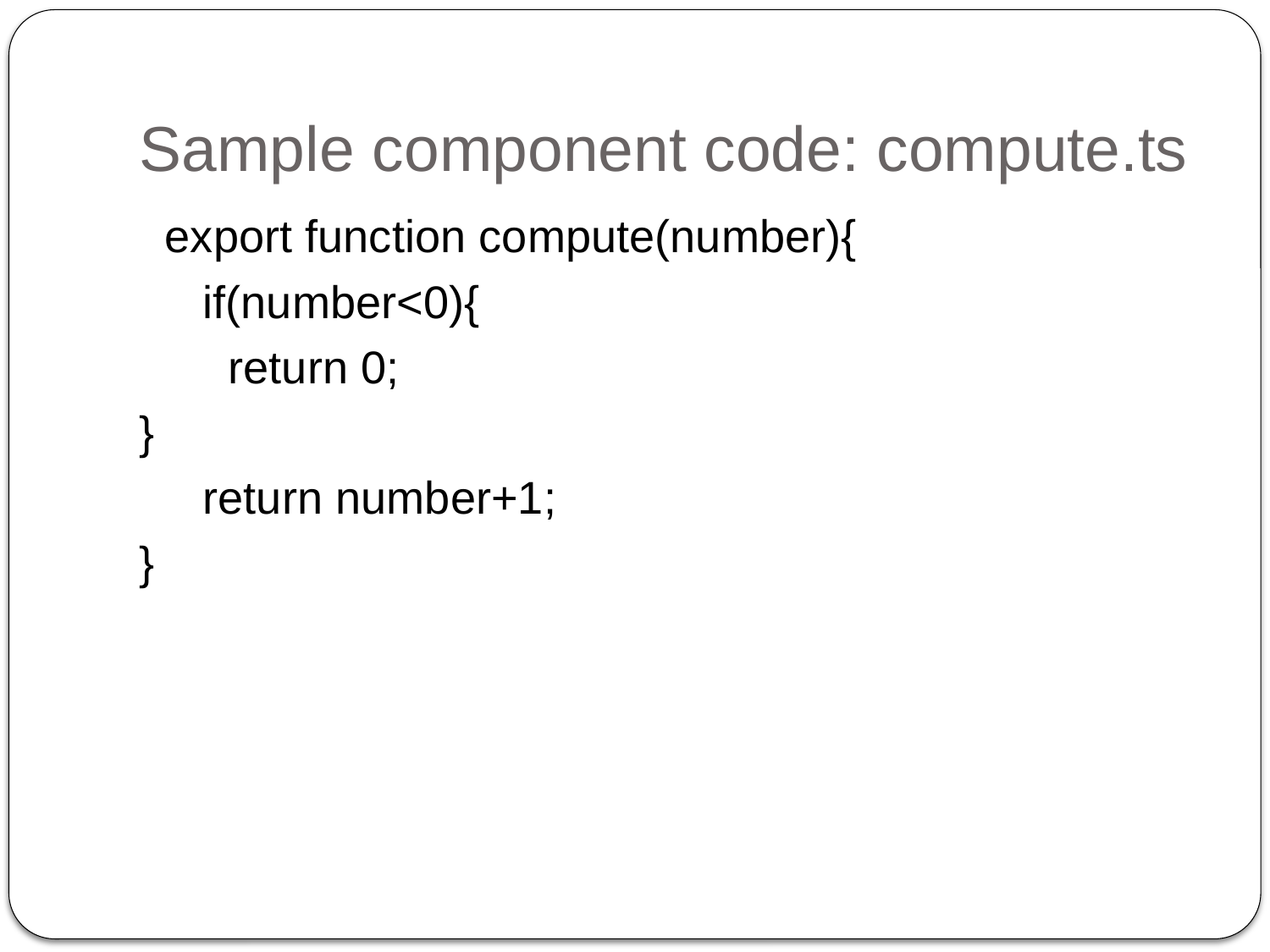

# Sample component code: compute.ts
  export function compute(number){
     if(number<0){
       return 0;
}
     return number+1;
}